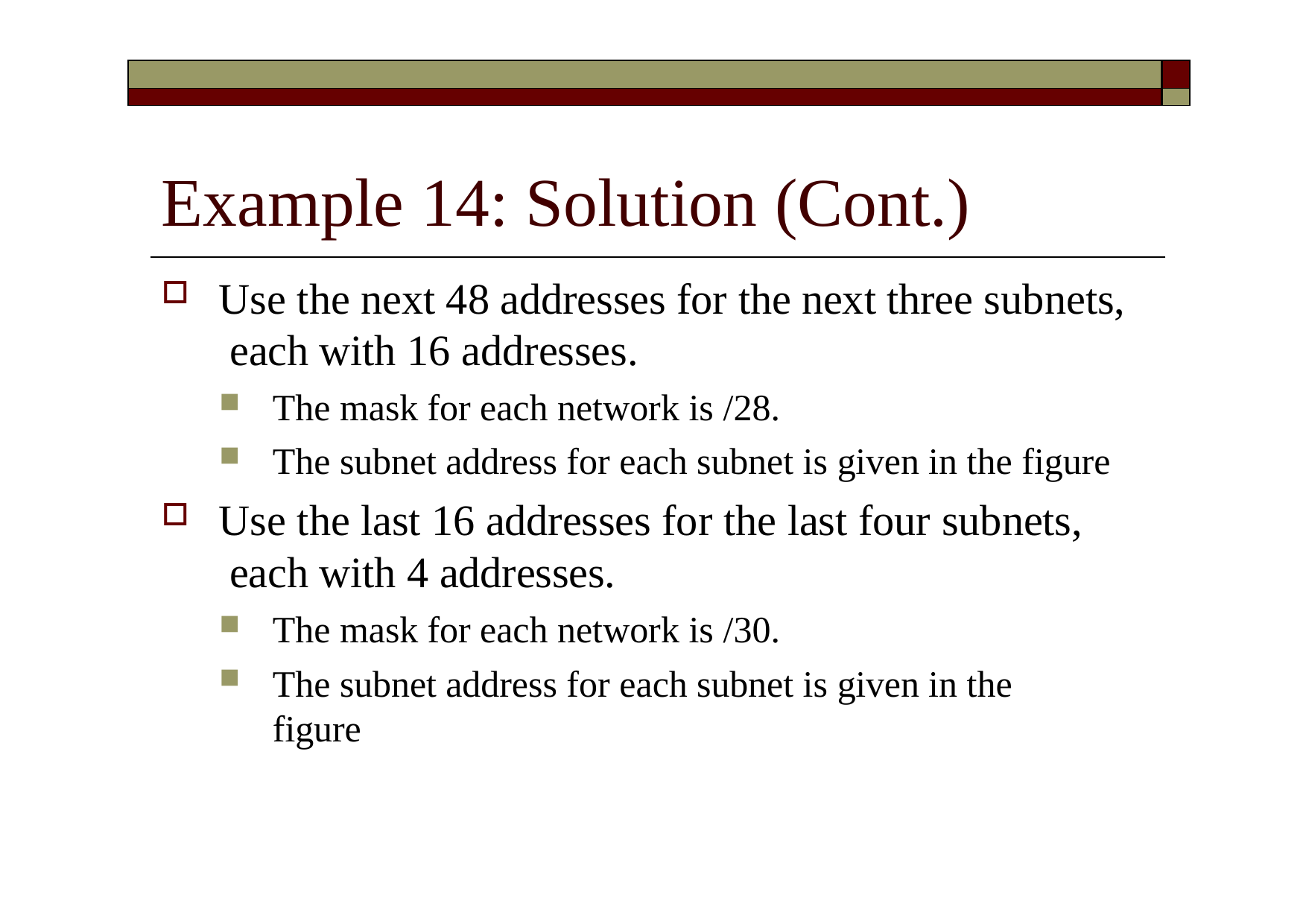

|  |  |
| --- | --- |
|  |  |
# Example 14: Solution (Cont.)
Use the next 48 addresses for the next three subnets,  each with 16 addresses.
The mask for each network is /28.
The subnet address for each subnet is given in the figure
Use the last 16 addresses for the last four subnets,  each with 4 addresses.
The mask for each network is /30.
The subnet address for each subnet is given in the figure